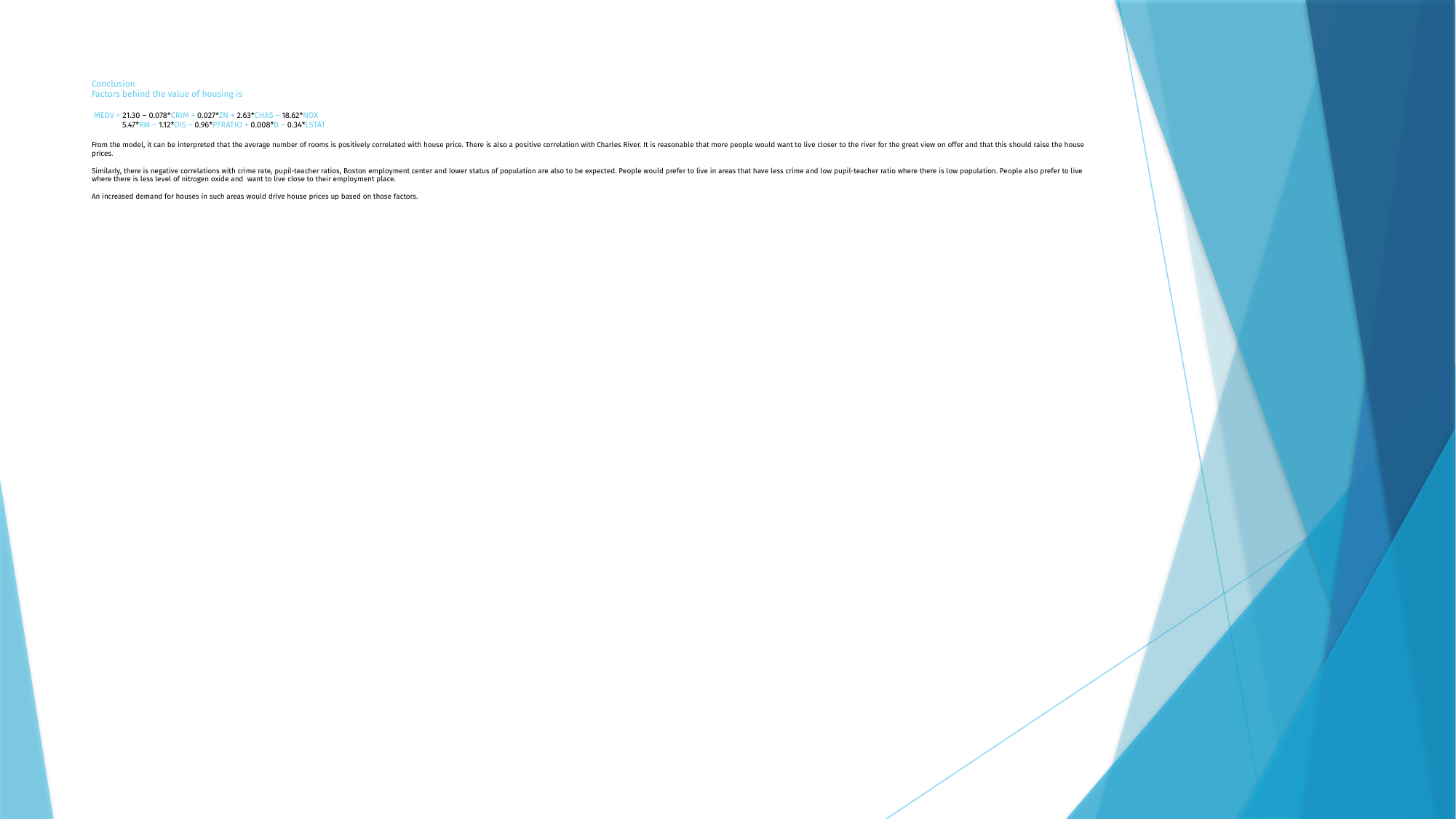

# Conclusion Factors behind the value of housing is MEDV = 21.30 – 0.078*CRIM + 0.027*ZN + 2.63*CHAS – 18.62*NOX 5.47*RM – 1.12*DIS – 0.96*PTRATIO + 0.008*B – 0.34*LSTAT From the model, it can be interpreted that the average number of rooms is positively correlated with house price. There is also a positive correlation with Charles River. It is reasonable that more people would want to live closer to the river for the great view on offer and that this should raise the house prices. Similarly, there is negative correlations with crime rate, pupil-teacher ratios, Boston employment center and lower status of population are also to be expected. People would prefer to live in areas that have less crime and low pupil-teacher ratio where there is low population. People also prefer to live where there is less level of nitrogen oxide and  want to live close to their employment place. An increased demand for houses in such areas would drive house prices up based on those factors.